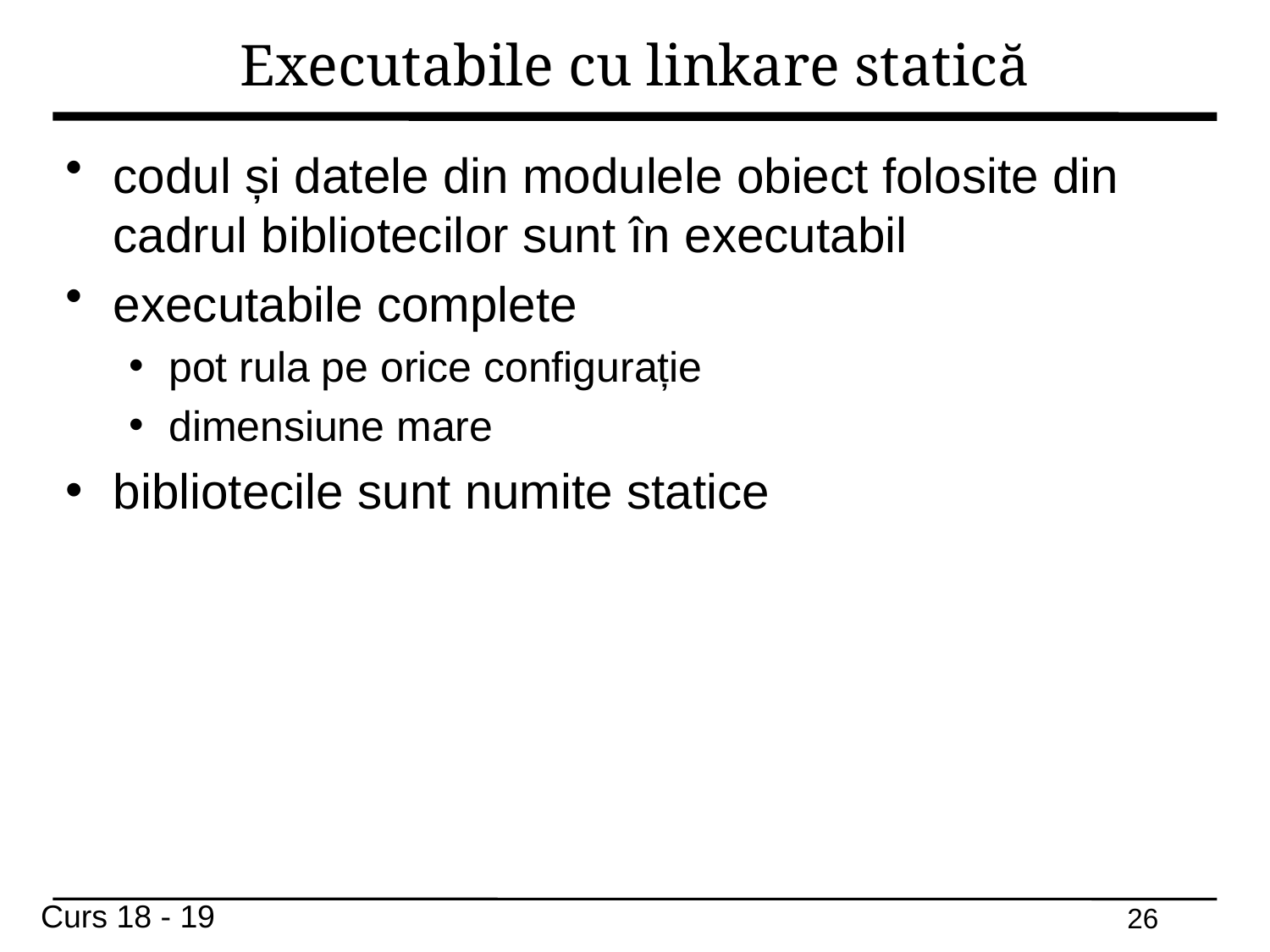

# Executabile cu linkare statică
codul și datele din modulele obiect folosite din cadrul bibliotecilor sunt în executabil
executabile complete
pot rula pe orice configurație
dimensiune mare
bibliotecile sunt numite statice